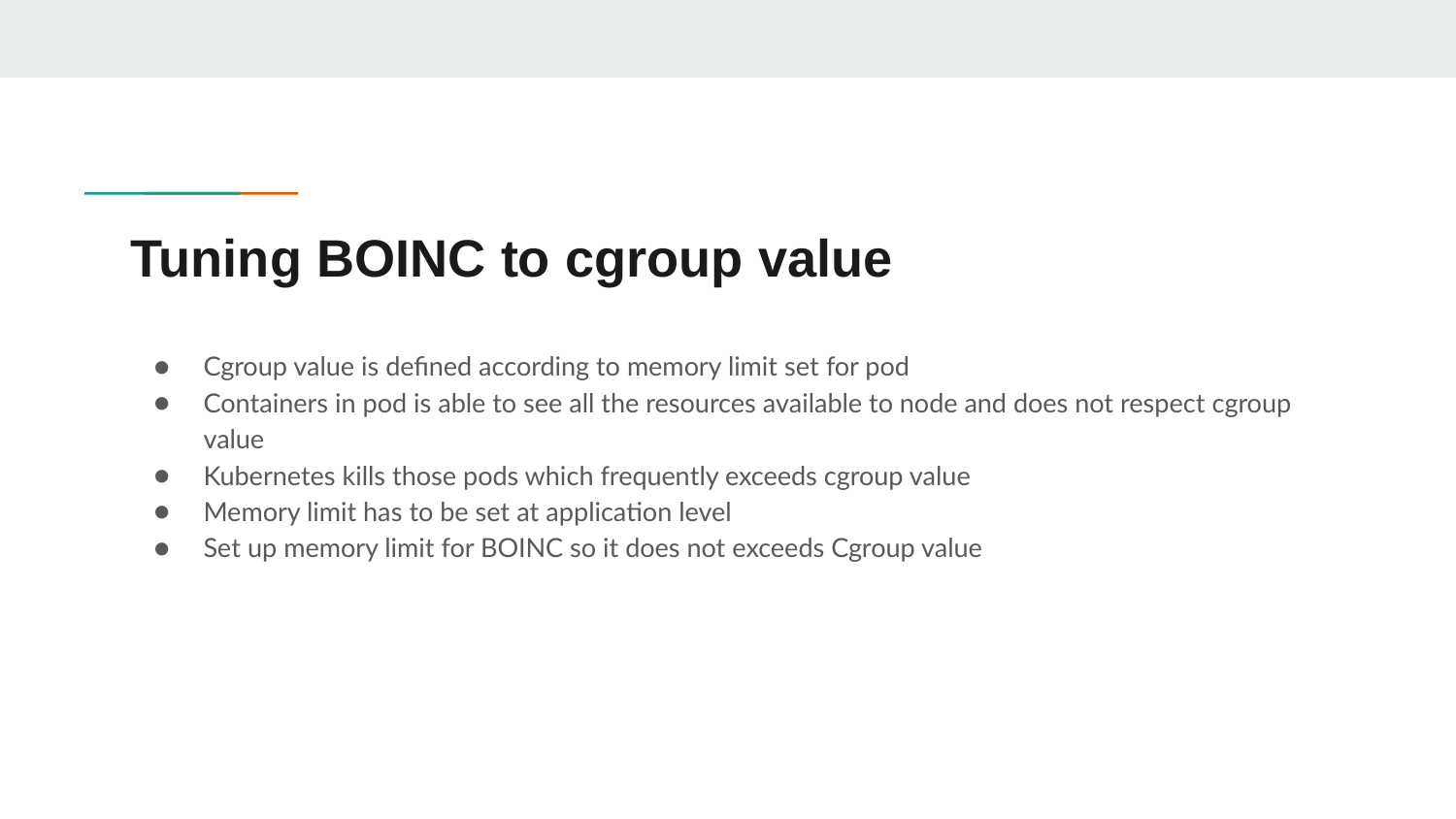

# Tuning BOINC to cgroup value
Cgroup value is defined according to memory limit set for pod
Containers in pod is able to see all the resources available to node and does not respect cgroup value
Kubernetes kills those pods which frequently exceeds cgroup value
Memory limit has to be set at application level
Set up memory limit for BOINC so it does not exceeds Cgroup value